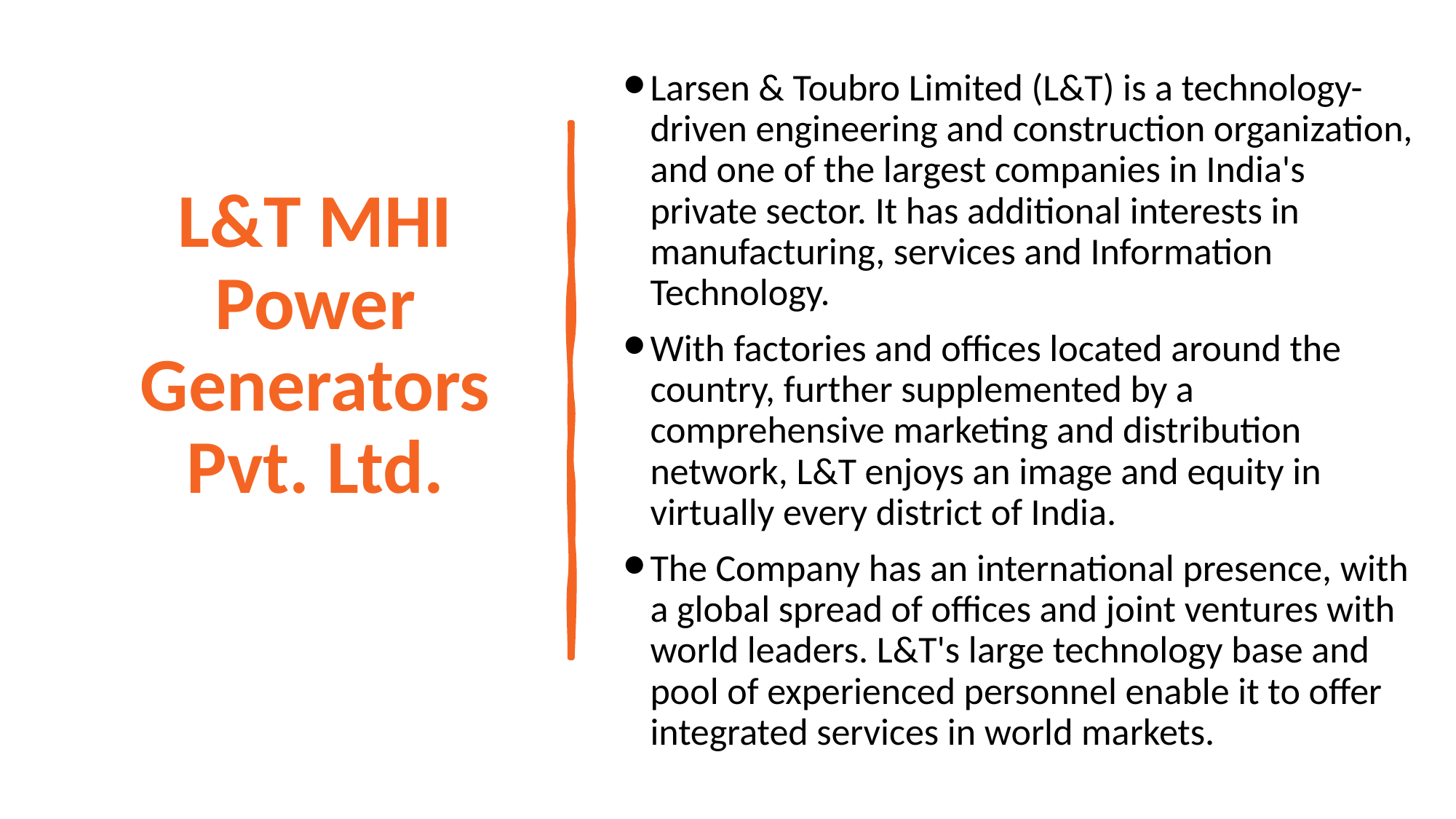

Larsen & Toubro Limited (L&T) is a technology-driven engineering and construction organization, and one of the largest companies in India's private sector. It has additional interests in manufacturing, services and Information Technology.
With factories and offices located around the country, further supplemented by a comprehensive marketing and distribution network, L&T enjoys an image and equity in virtually every district of India.
The Company has an international presence, with a global spread of offices and joint ventures with world leaders. L&T's large technology base and pool of experienced personnel enable it to offer integrated services in world markets.
# L&T MHI Power Generators Pvt. Ltd.